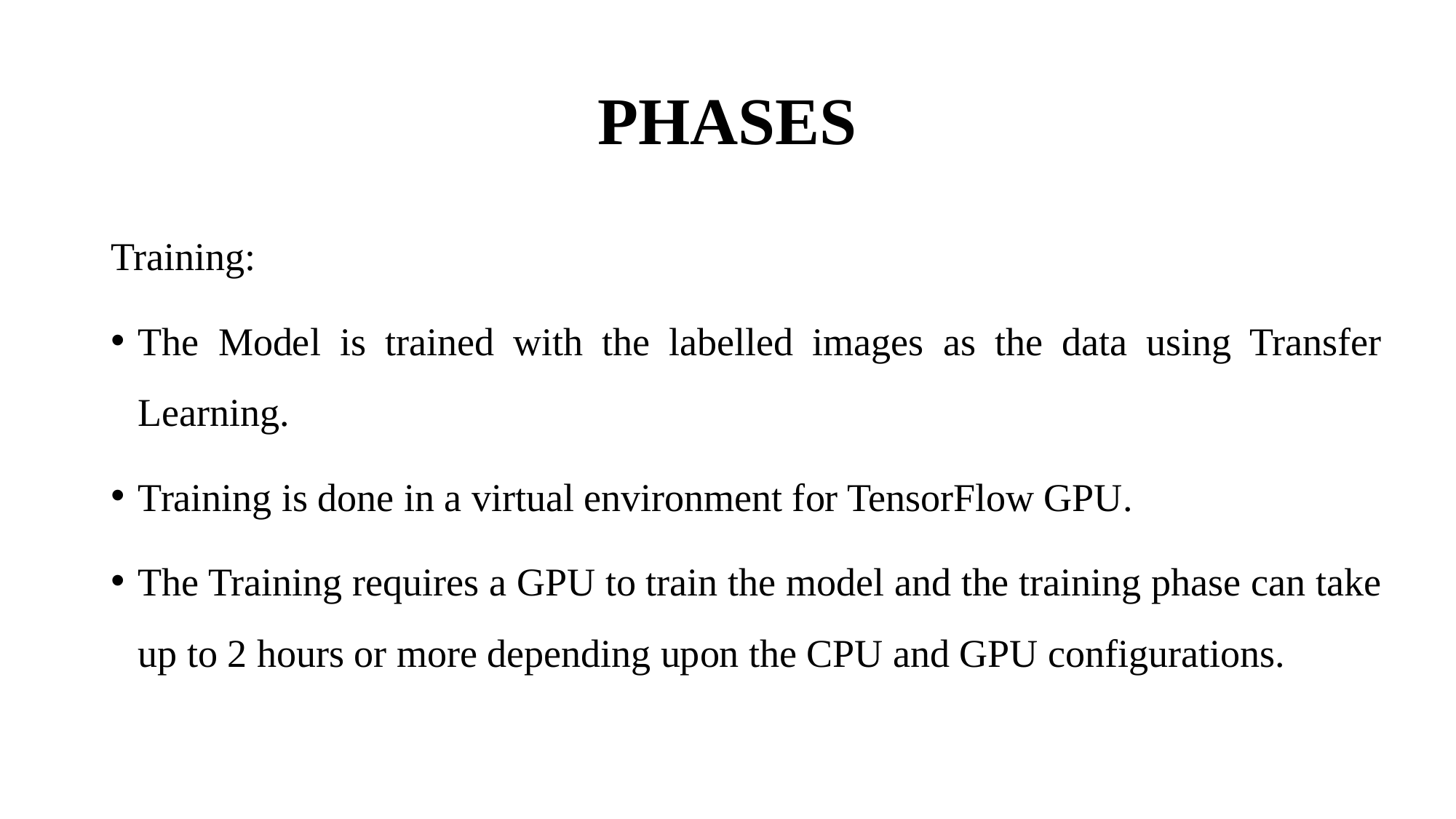

# PHASES
Training:
The Model is trained with the labelled images as the data using Transfer Learning.
Training is done in a virtual environment for TensorFlow GPU.
The Training requires a GPU to train the model and the training phase can take up to 2 hours or more depending upon the CPU and GPU configurations.